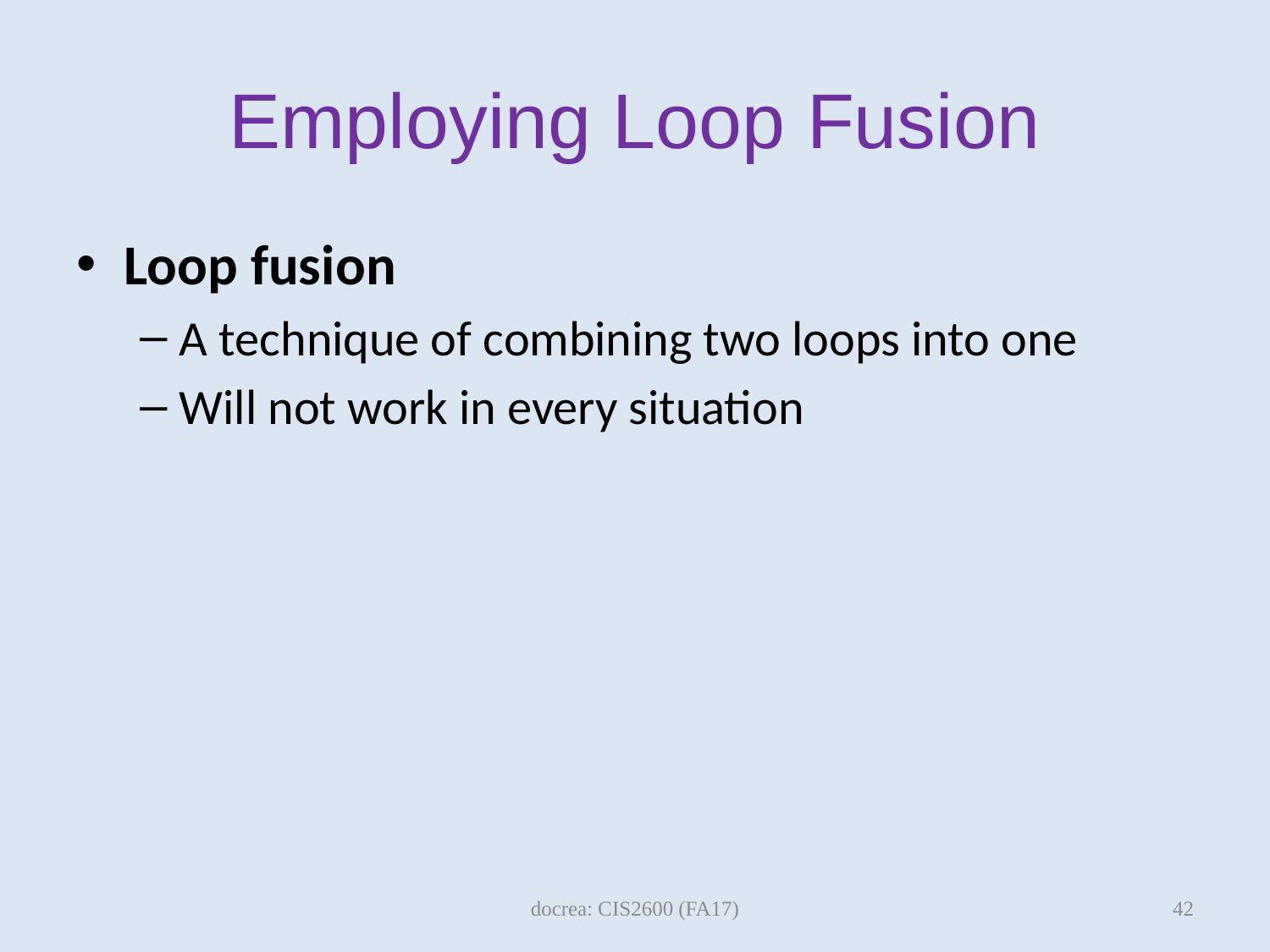

# Employing Loop Fusion
Loop fusion
A technique of combining two loops into one
Will not work in every situation
42
docrea: CIS2600 (FA17)